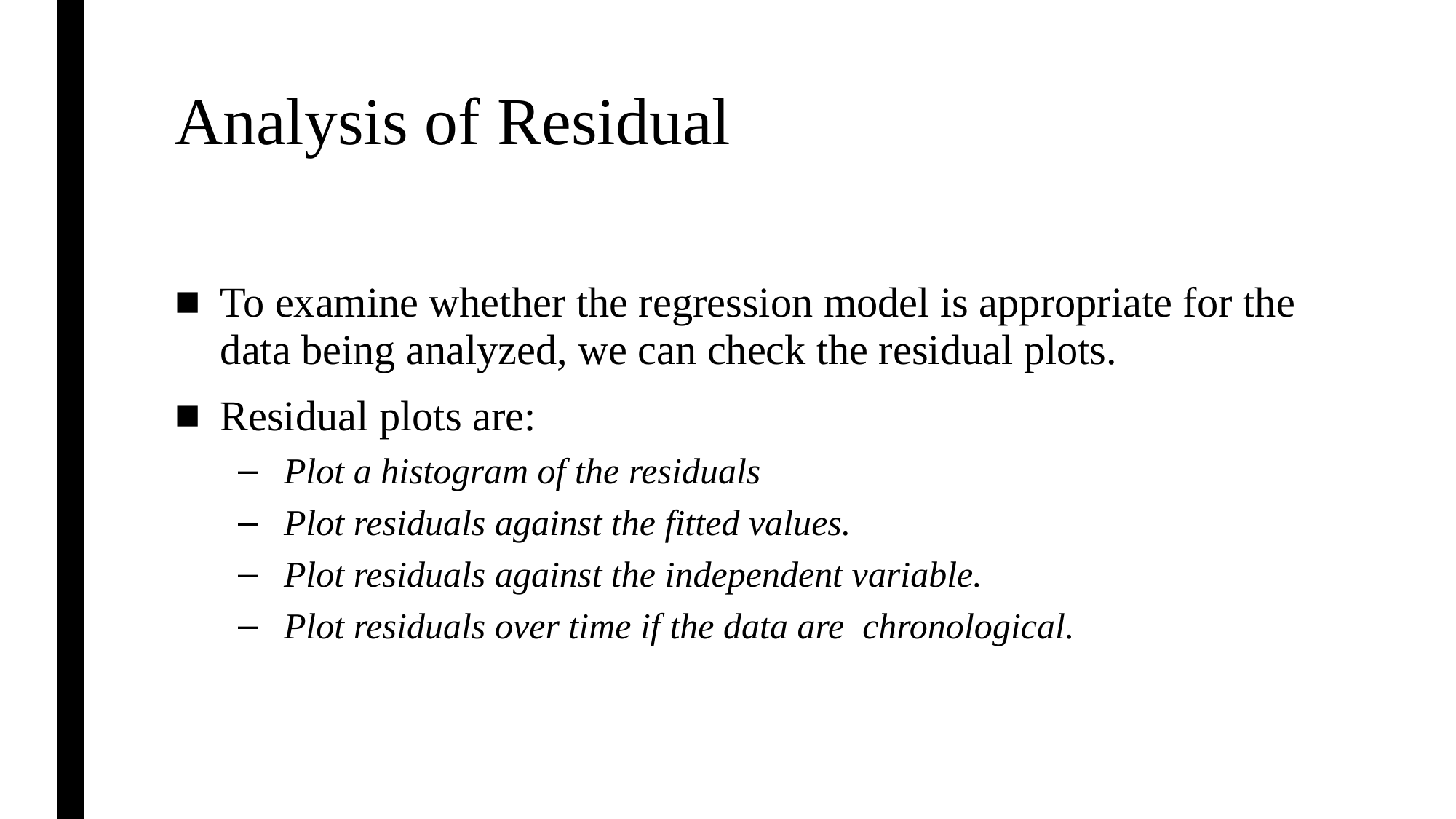

# Analysis of Residual
To examine whether the regression model is appropriate for the data being analyzed, we can check the residual plots.
Residual plots are:
Plot a histogram of the residuals
Plot residuals against the fitted values.
Plot residuals against the independent variable.
Plot residuals over time if the data are  chronological.